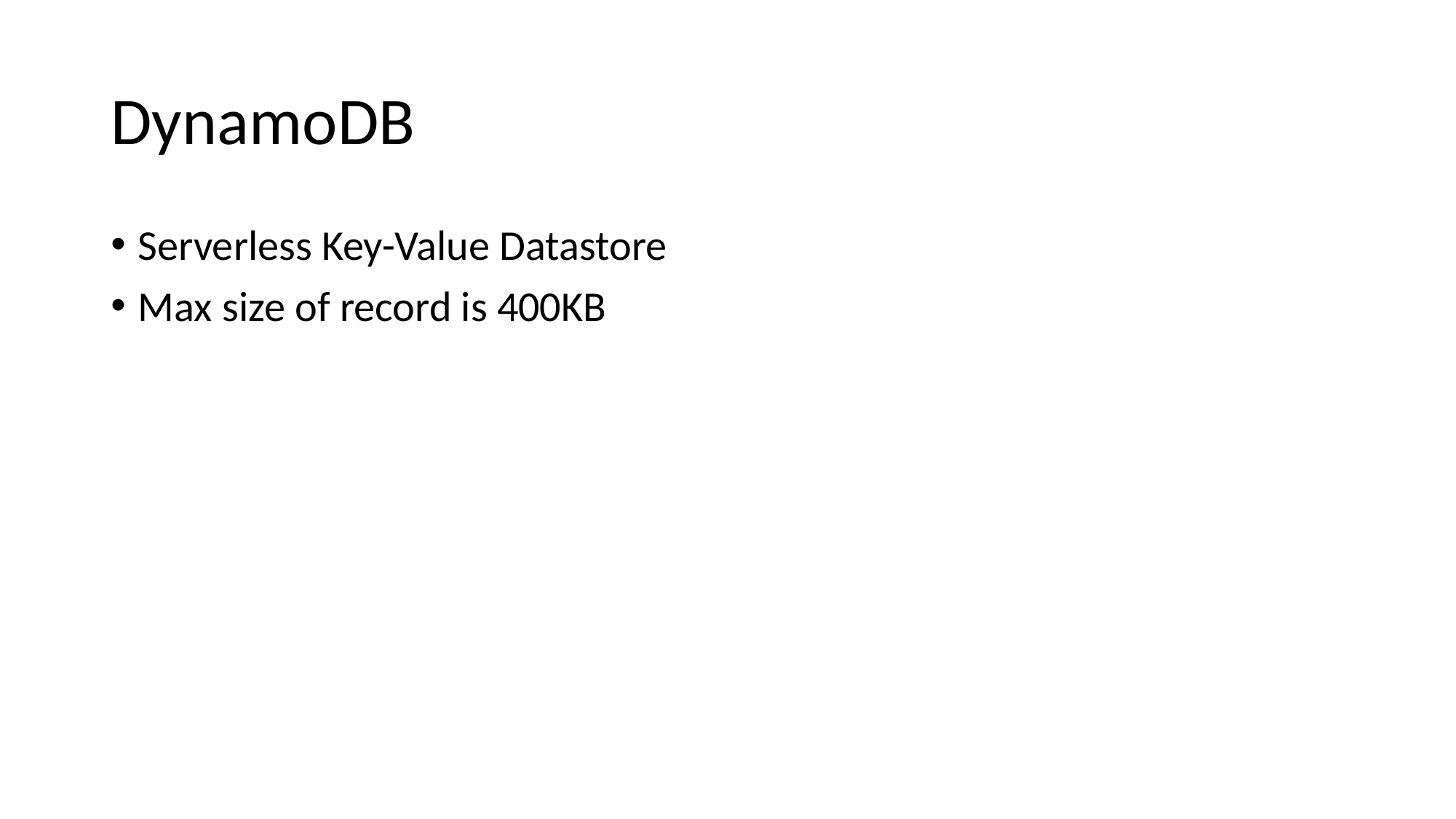

# DynamoDB
Serverless Key-Value Datastore
Max size of record is 400KB